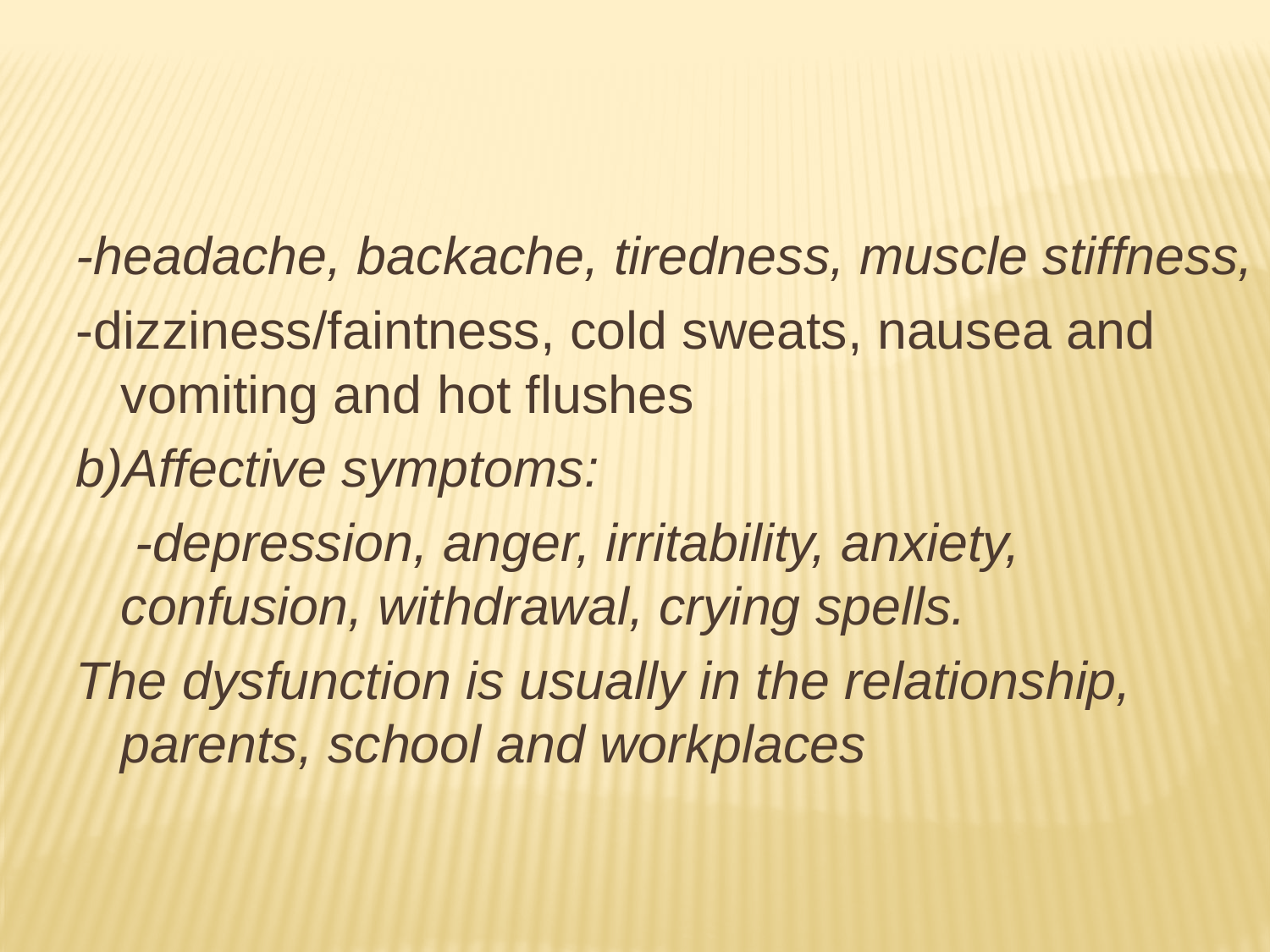

-headache, backache, tiredness, muscle stiffness,
-dizziness/faintness, cold sweats, nausea and vomiting and hot flushes
b)Affective symptoms:
    -depression, anger, irritability, anxiety, confusion, withdrawal, crying spells.
The dysfunction is usually in the relationship, parents, school and workplaces